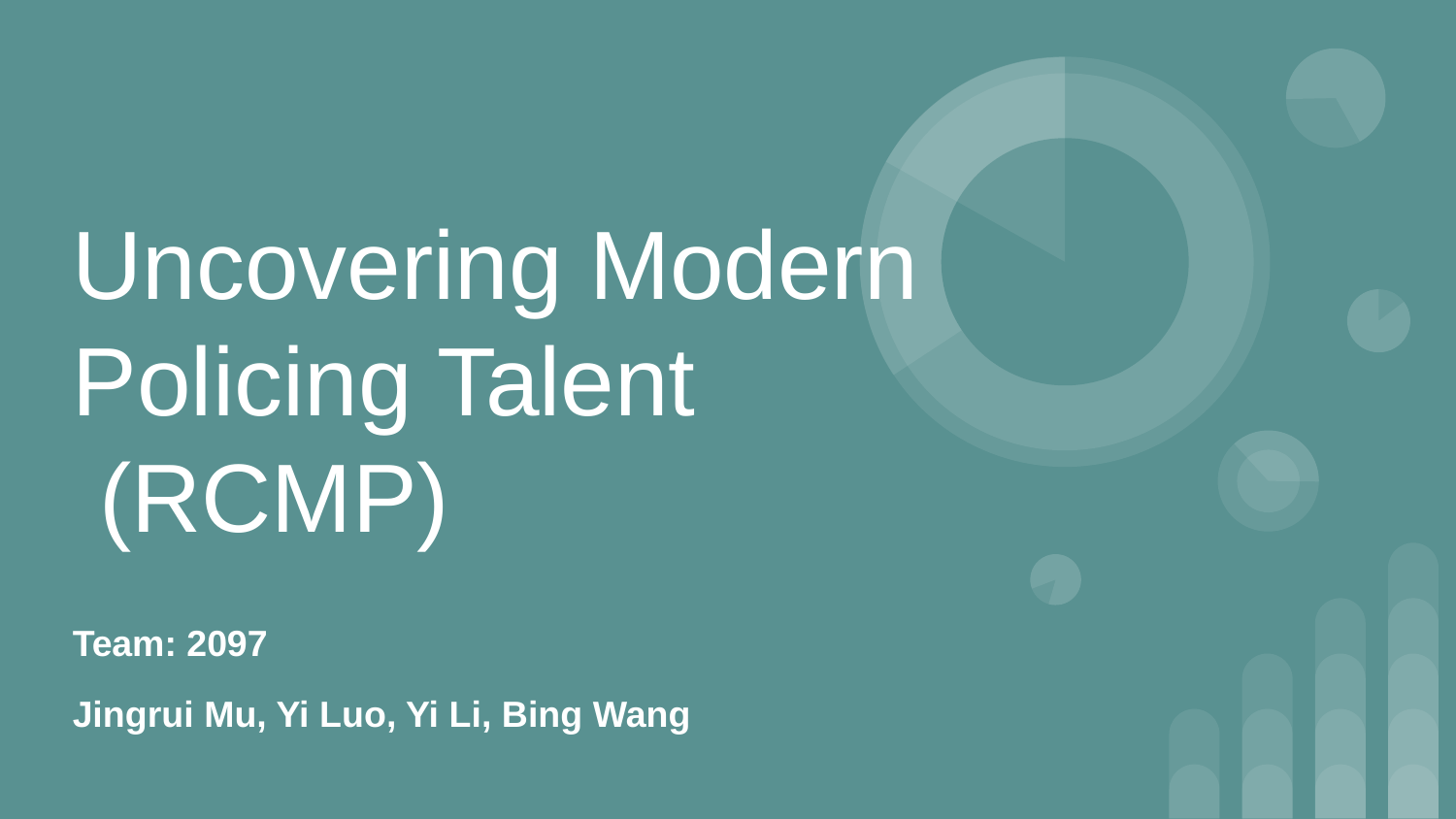

# Uncovering Modern Policing Talent
 (RCMP)
Team: 2097
Jingrui Mu, Yi Luo, Yi Li, Bing Wang